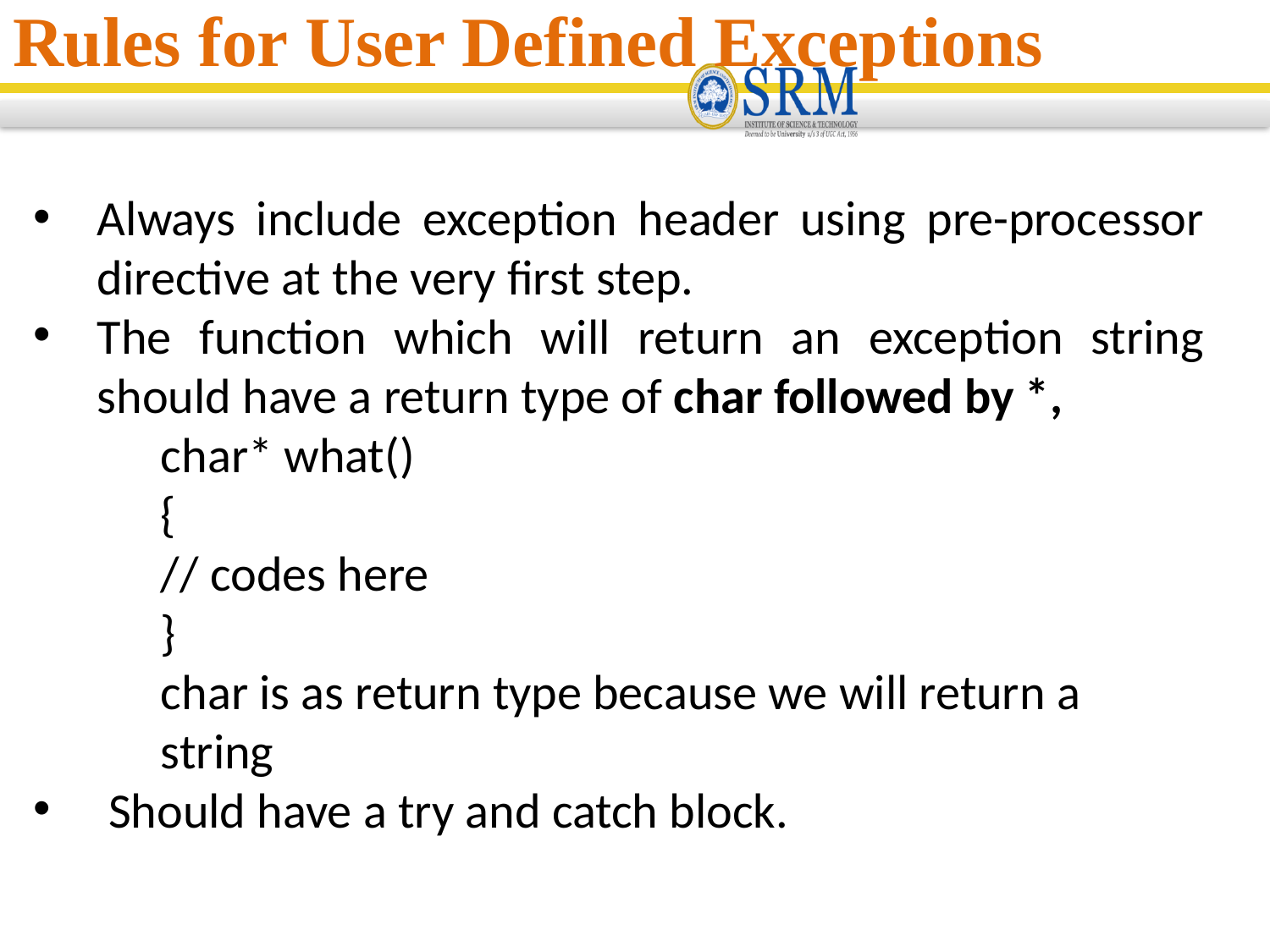

Rules for User Defined Exceptions
Always include exception header using pre-processor directive at the very first step.
The function which will return an exception string should have a return type of char followed by *,
	char* what()
	{
 	// codes here
	}
	char is as return type because we will return a
	string
 Should have a try and catch block.